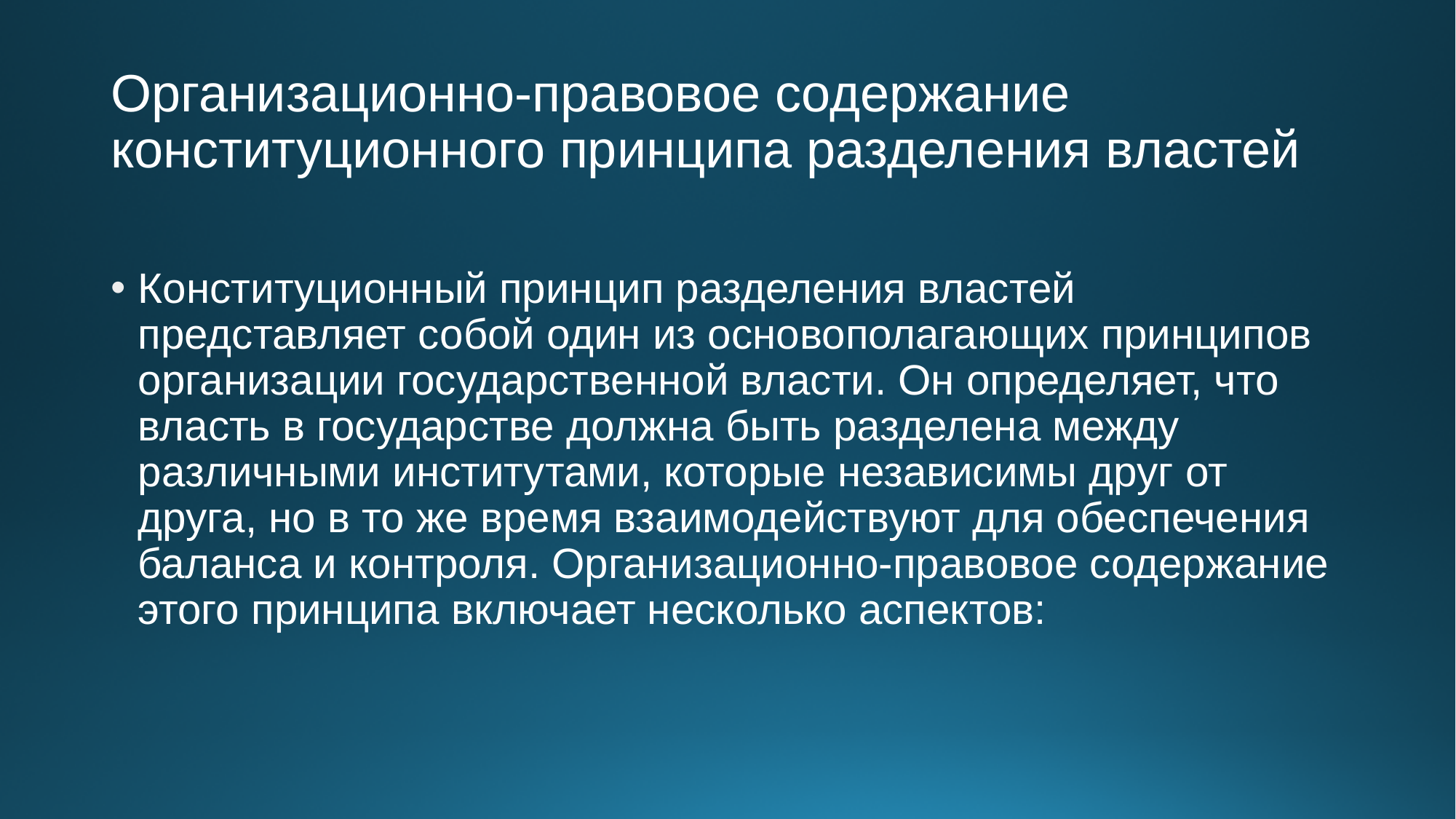

# Организационно-правовое содержание конституционного принципа разделения властей
Конституционный принцип разделения властей представляет собой один из основополагающих принципов организации государственной власти. Он определяет, что власть в государстве должна быть разделена между различными институтами, которые независимы друг от друга, но в то же время взаимодействуют для обеспечения баланса и контроля. Организационно-правовое содержание этого принципа включает несколько аспектов: